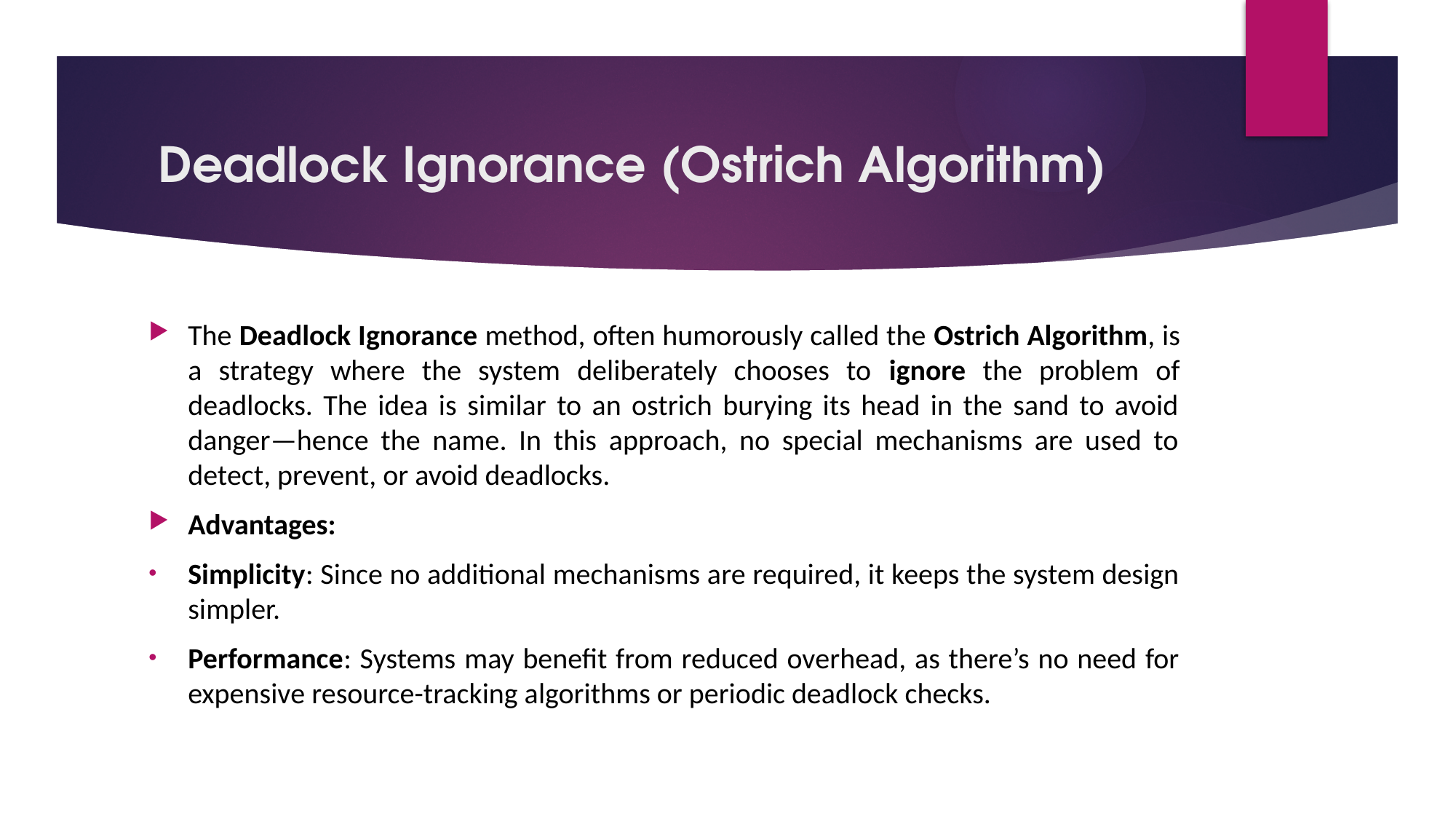

# Deadlock Ignorance (Ostrich Algorithm)
The Deadlock Ignorance method, often humorously called the Ostrich Algorithm, is a strategy where the system deliberately chooses to ignore the problem of deadlocks. The idea is similar to an ostrich burying its head in the sand to avoid danger—hence the name. In this approach, no special mechanisms are used to detect, prevent, or avoid deadlocks.
Advantages:
Simplicity: Since no additional mechanisms are required, it keeps the system design simpler.
Performance: Systems may benefit from reduced overhead, as there’s no need for expensive resource-tracking algorithms or periodic deadlock checks.